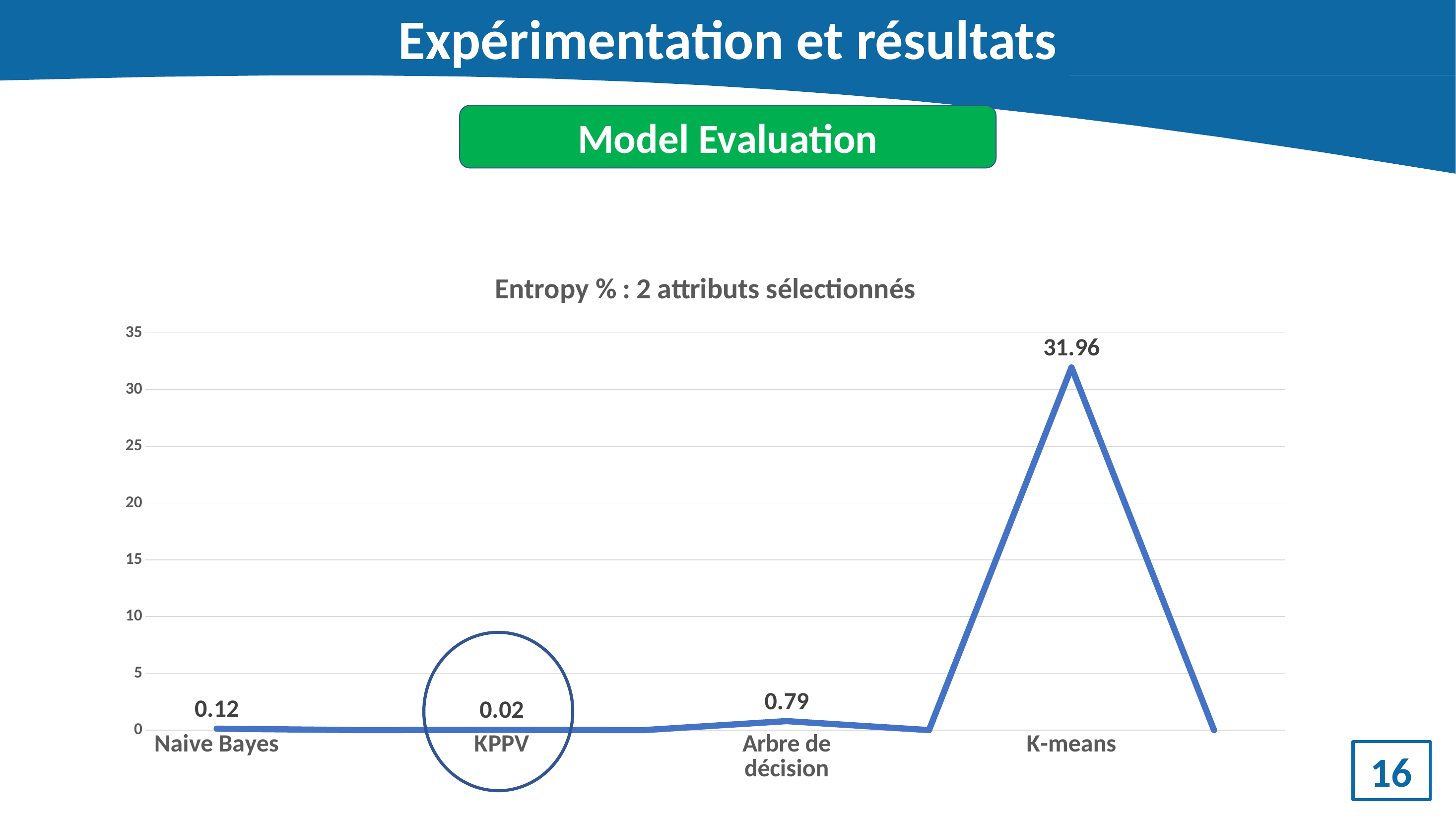

Expérimentation et résultats
Model Evaluation

### Chart:

| Category | Entropy % : 2 attributs sélectionnés |
|---|---|
| Naive Bayes | 0.12 |
|  | None |
| KPPV | 0.02 |
|  | None |
| Arbre de décision | 0.79 |
|  | None |
| K-means | 31.96 |
16